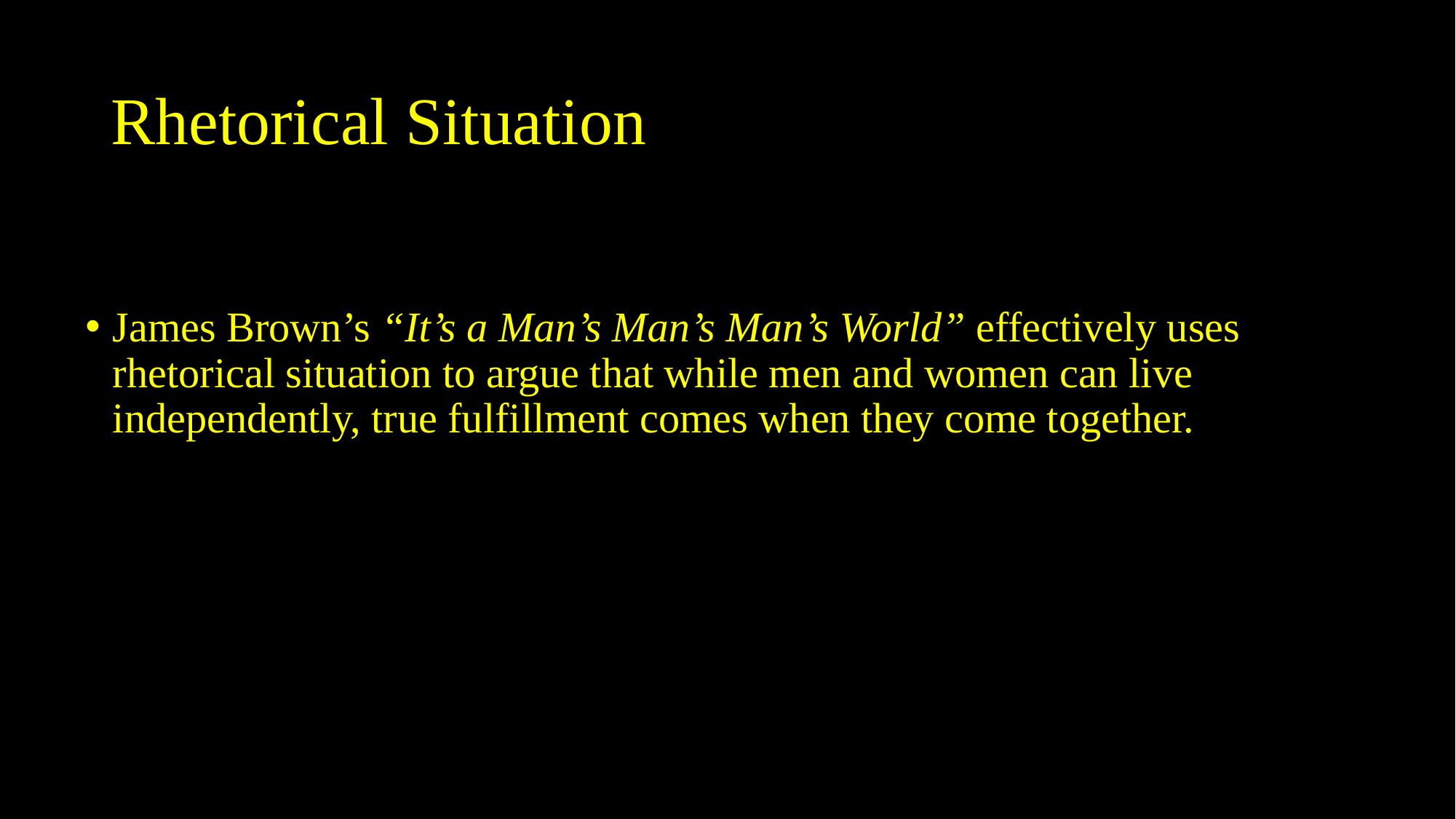

# Rhetorical Situation
James Brown’s “It’s a Man’s Man’s Man’s World” effectively uses rhetorical situation to argue that while men and women can live independently, true fulfillment comes when they come together.